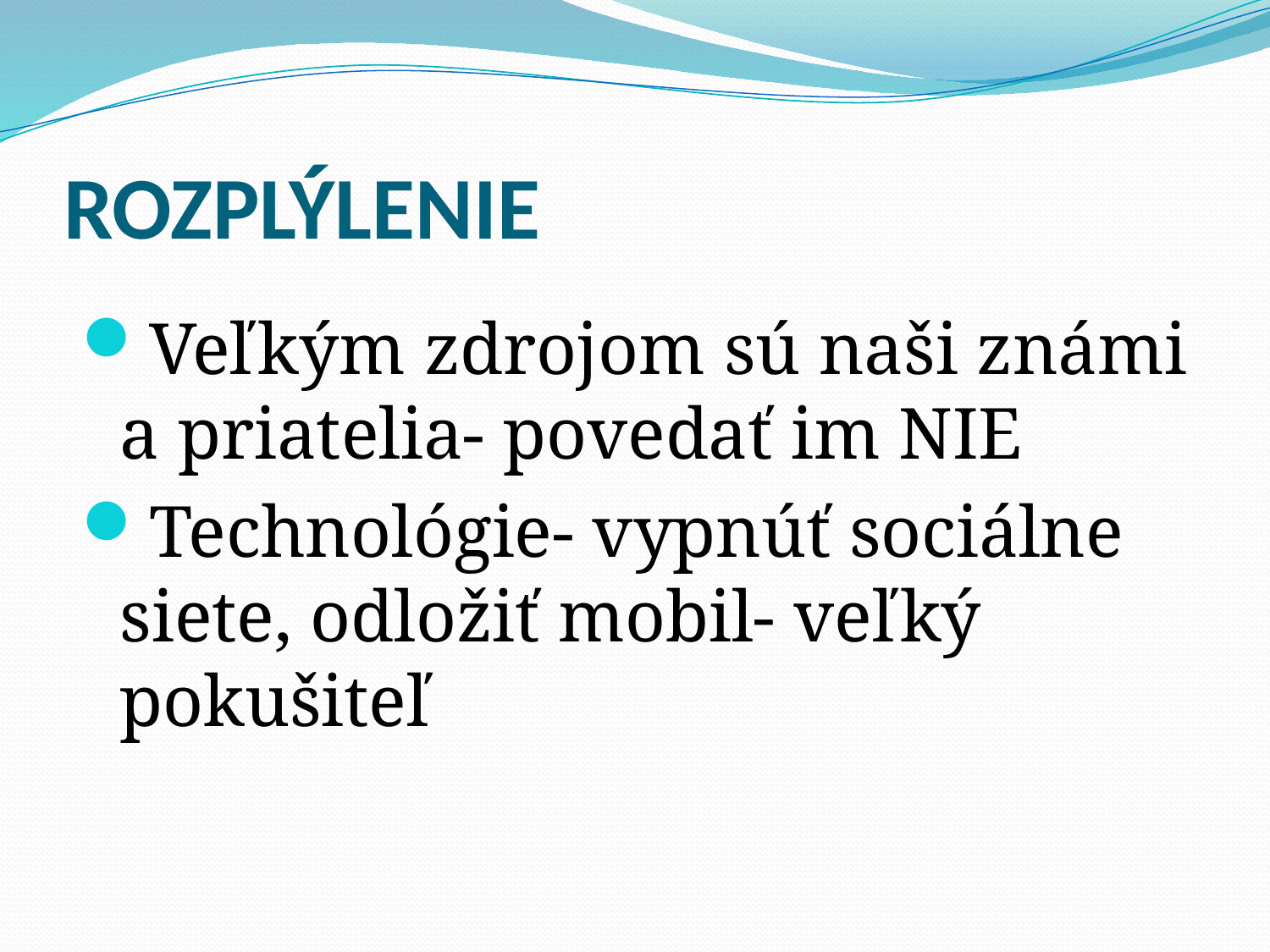

# ROZPLÝLENIE
Veľkým zdrojom sú naši známi a priatelia- povedať im NIE
Technológie- vypnúť sociálne siete, odložiť mobil- veľký pokušiteľ